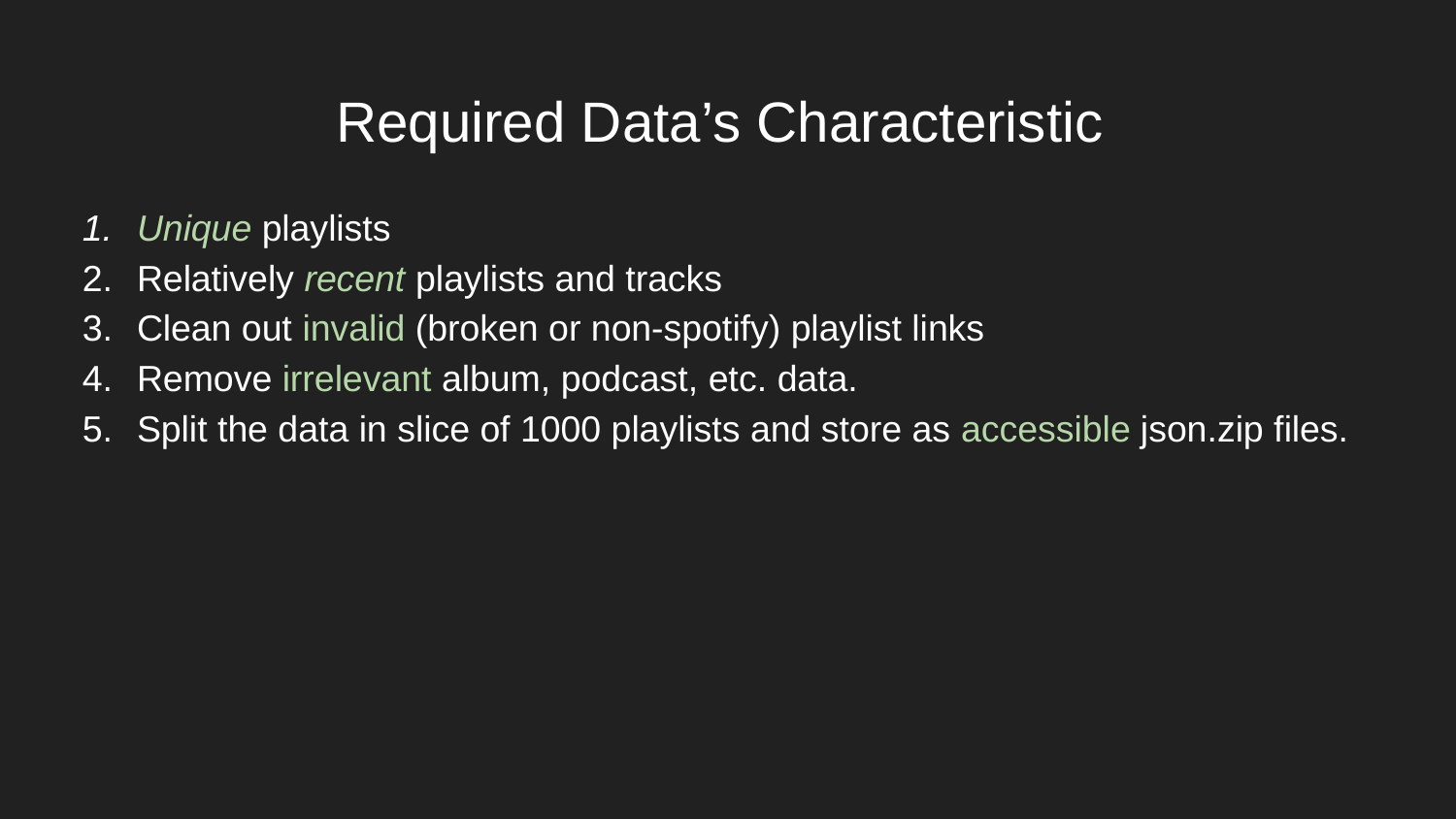

# Required Data’s Characteristic
Unique playlists
Relatively recent playlists and tracks
Clean out invalid (broken or non-spotify) playlist links
Remove irrelevant album, podcast, etc. data.
Split the data in slice of 1000 playlists and store as accessible json.zip files.